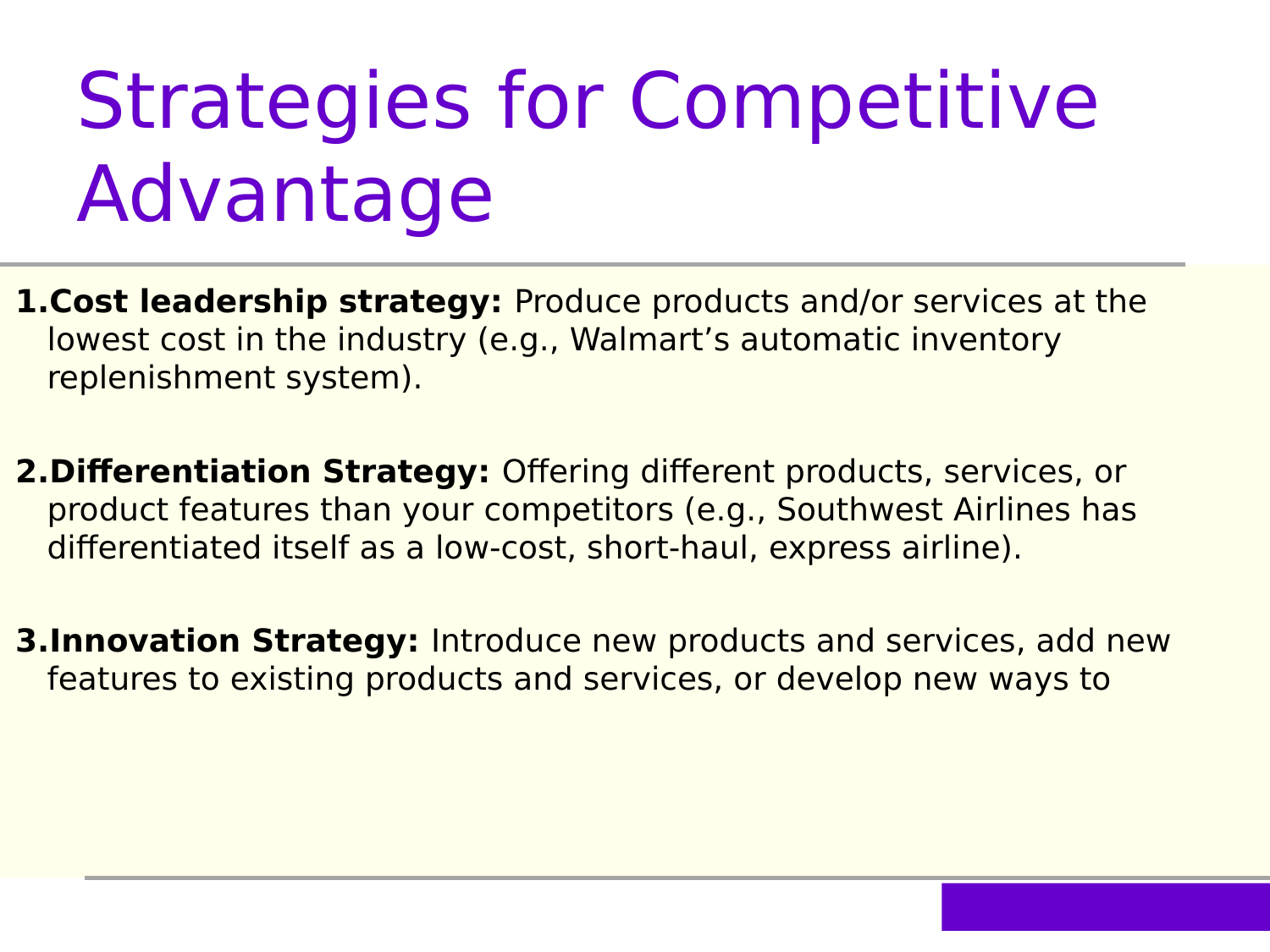

Strategies for Competitive Advantage
Cost leadership strategy: Produce products and/or services at the lowest cost in the industry (e.g., Walmart’s automatic inventory replenishment system).

Differentiation Strategy: Offering different products, services, or product features than your competitors (e.g., Southwest Airlines has differentiated itself as a low-cost, short-haul, express airline).

Innovation Strategy: Introduce new products and services, add new features to existing products and services, or develop new ways to